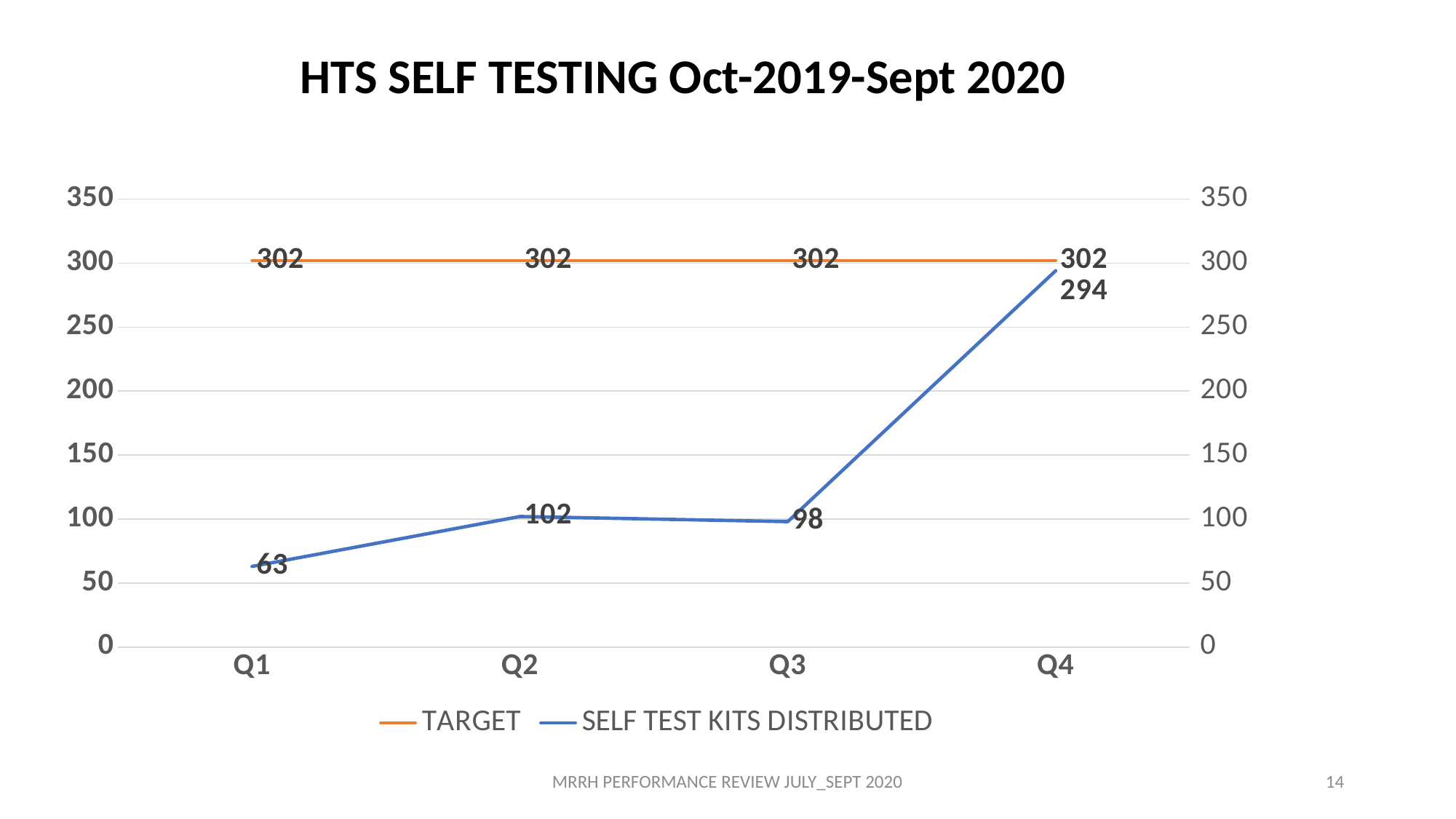

HTS SELF TESTING Oct-2019-Sept 2020

### Chart

| Category | TARGET | SELF TEST KITS DISTRIBUTED |
|---|---|---|
| Q1 | 302.0 | 63.0 |
| Q2 | 302.0 | 102.0 |
| Q3 | 302.0 | 98.0 |
| Q4 | 302.0 | 294.0 |
MRRH PERFORMANCE REVIEW JULY_SEPT 2020
14